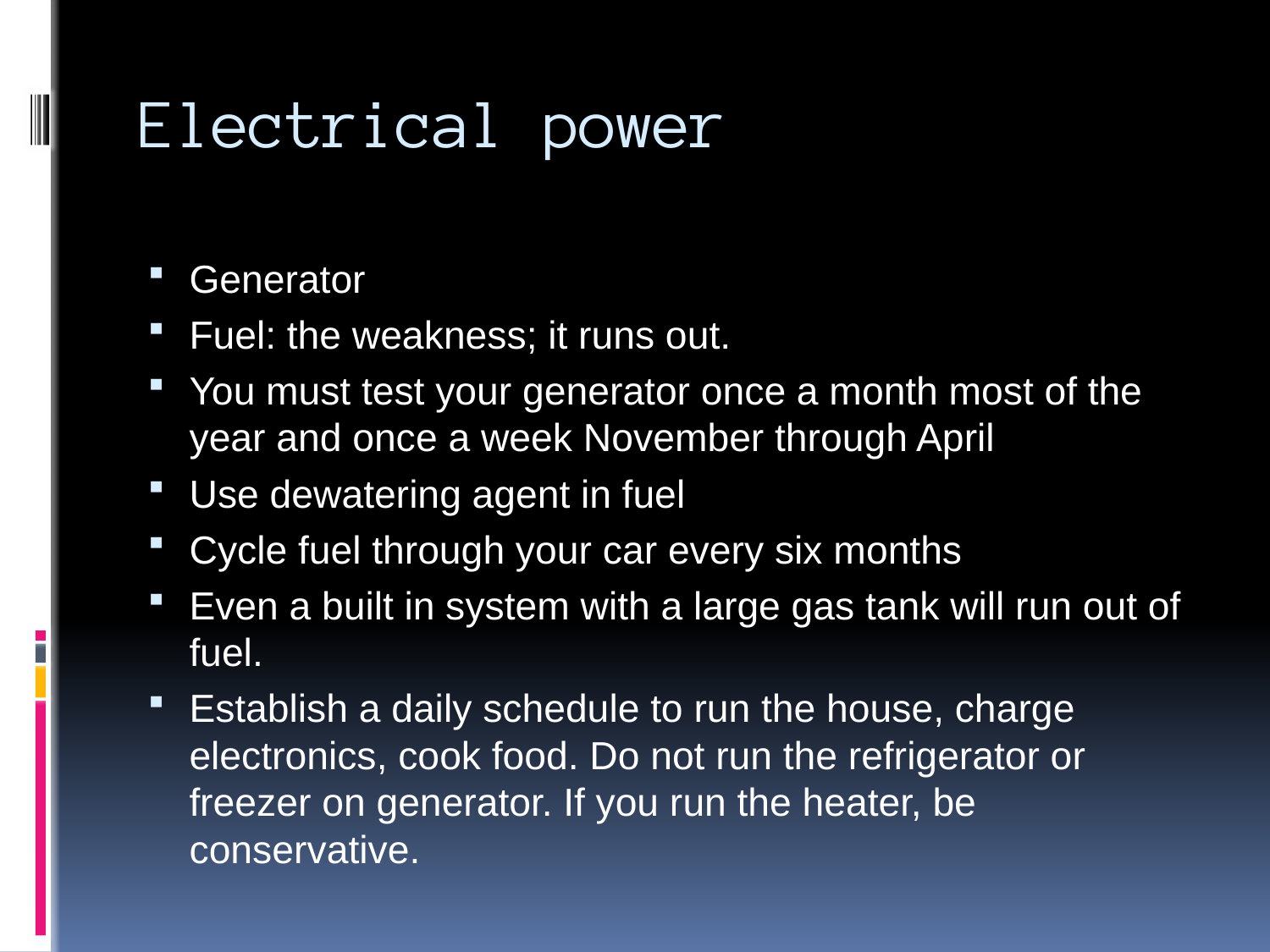

# Electrical power
Generator
Fuel: the weakness; it runs out.
You must test your generator once a month most of the year and once a week November through April
Use dewatering agent in fuel
Cycle fuel through your car every six months
Even a built in system with a large gas tank will run out of fuel.
Establish a daily schedule to run the house, charge electronics, cook food. Do not run the refrigerator or freezer on generator. If you run the heater, be conservative.